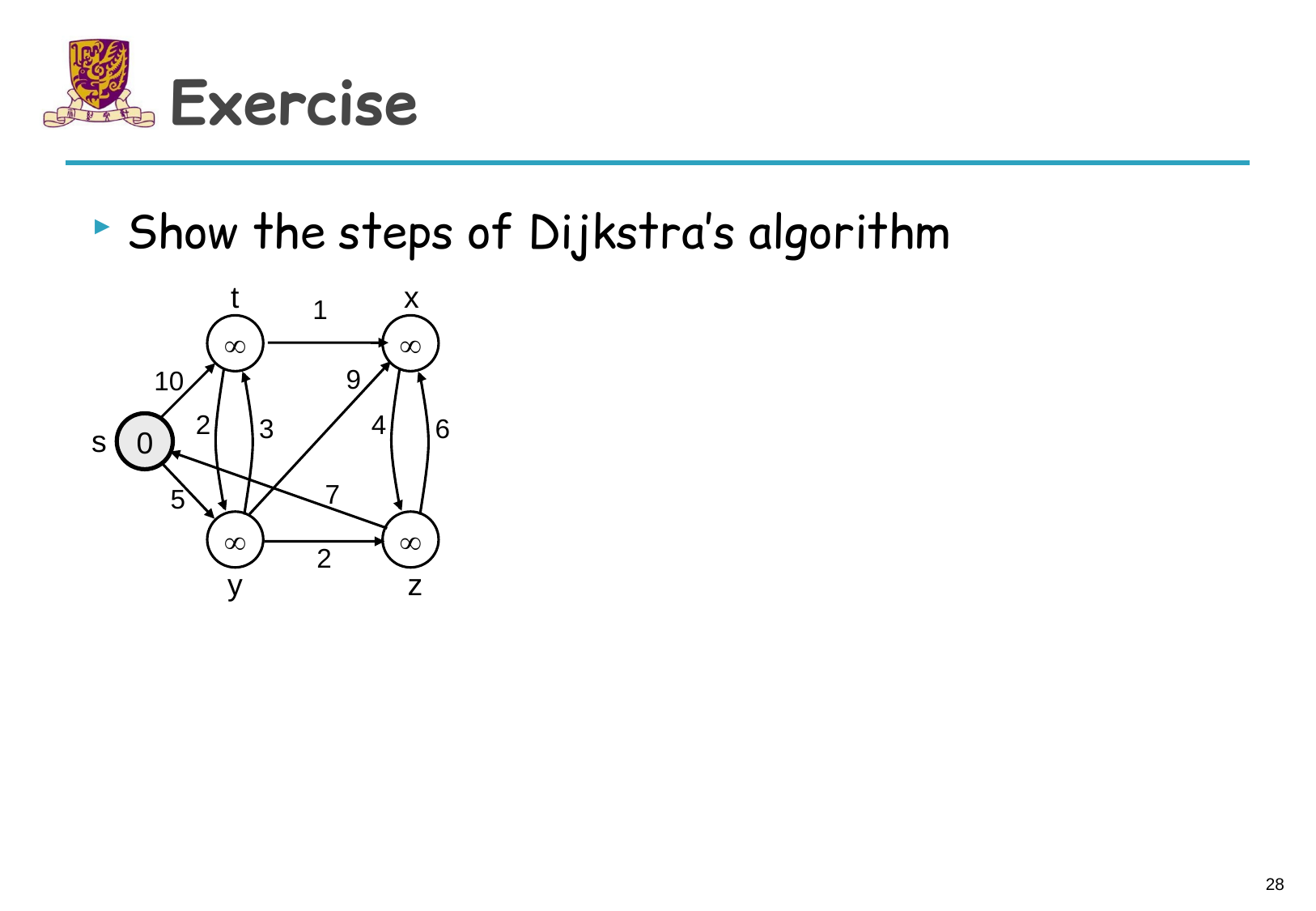

# Exercise
Show the steps of Dijkstra’s algorithm
t
x
1
∞
∞

9
10

2
4
3
6
0
s

7
5
∞
∞
2

y
z
28